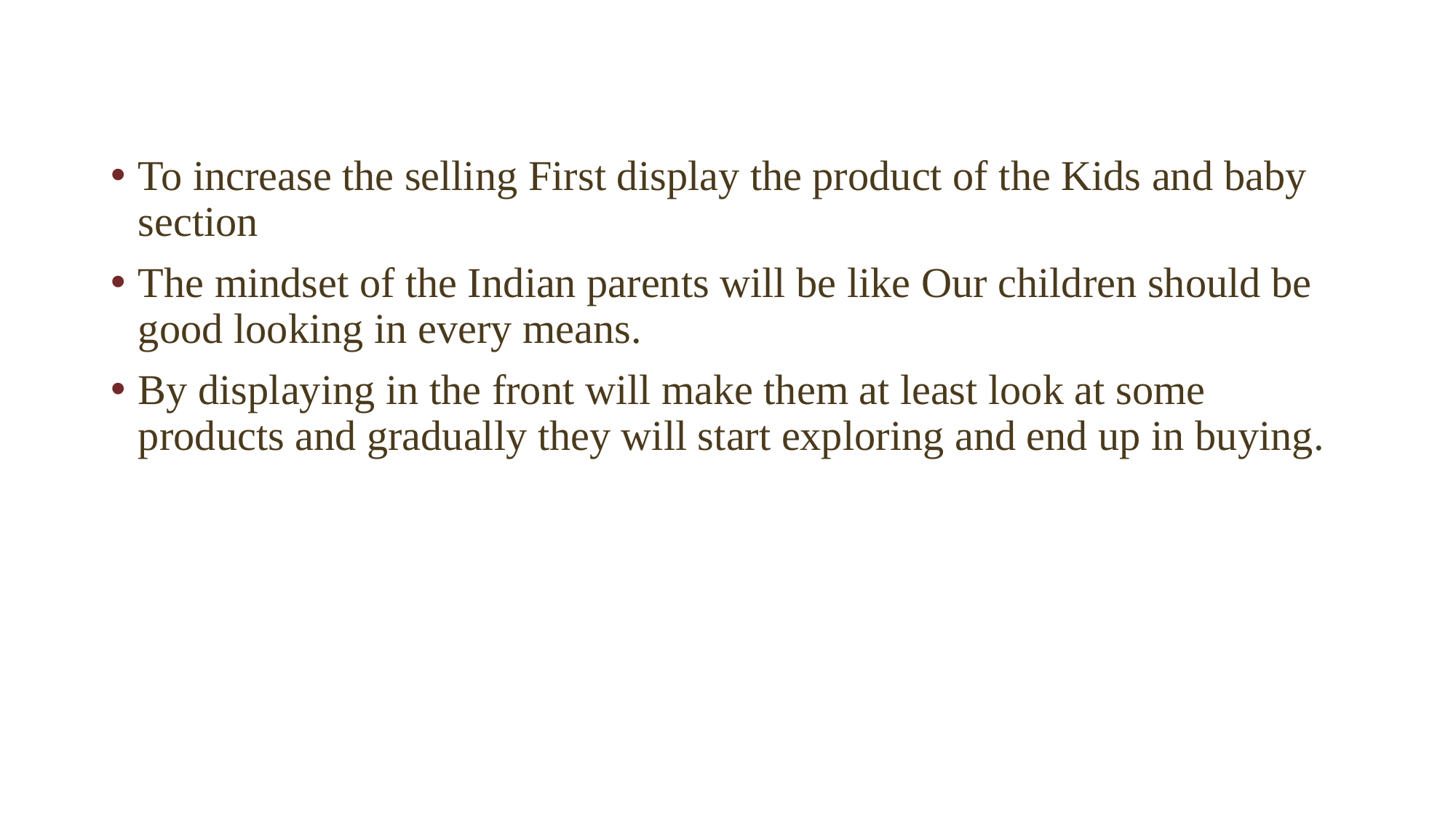

To increase the selling First display the product of the Kids and baby section
The mindset of the Indian parents will be like Our children should be good looking in every means.
By displaying in the front will make them at least look at some products and gradually they will start exploring and end up in buying.